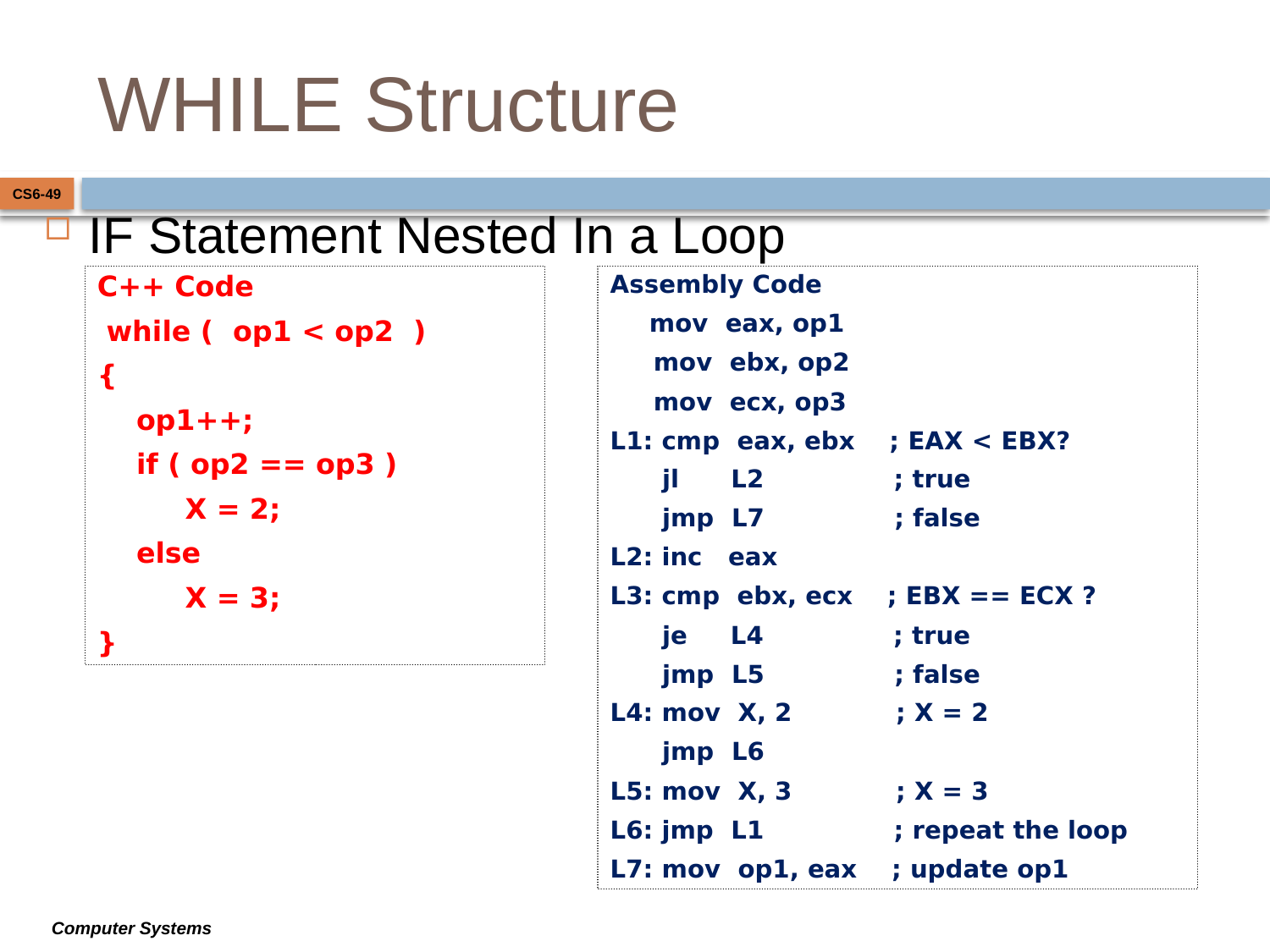

# WHILE Structure
CS6-49
IF Statement Nested In a Loop
C++ Code
 while (  op1 < op2  )
{
    op1++;
    if ( op2 == op3 )
         X = 2;
    else
         X = 3;
}
Assembly Code
     mov  eax, op1
     mov  ebx, op2
     mov  ecx, op3
L1: cmp  eax, ebx    ; EAX < EBX?
      jl      L2               ; true
      jmp  L7               ; false
L2: inc   eax
L3: cmp  ebx, ecx    ; EBX == ECX ?
      je     L4               ; true
      jmp  L5               ; false
L4: mov  X, 2            ; X = 2
      jmp  L6
L5: mov  X, 3            ; X = 3
L6: jmp  L1               ; repeat the loop
L7: mov  op1, eax    ; update op1